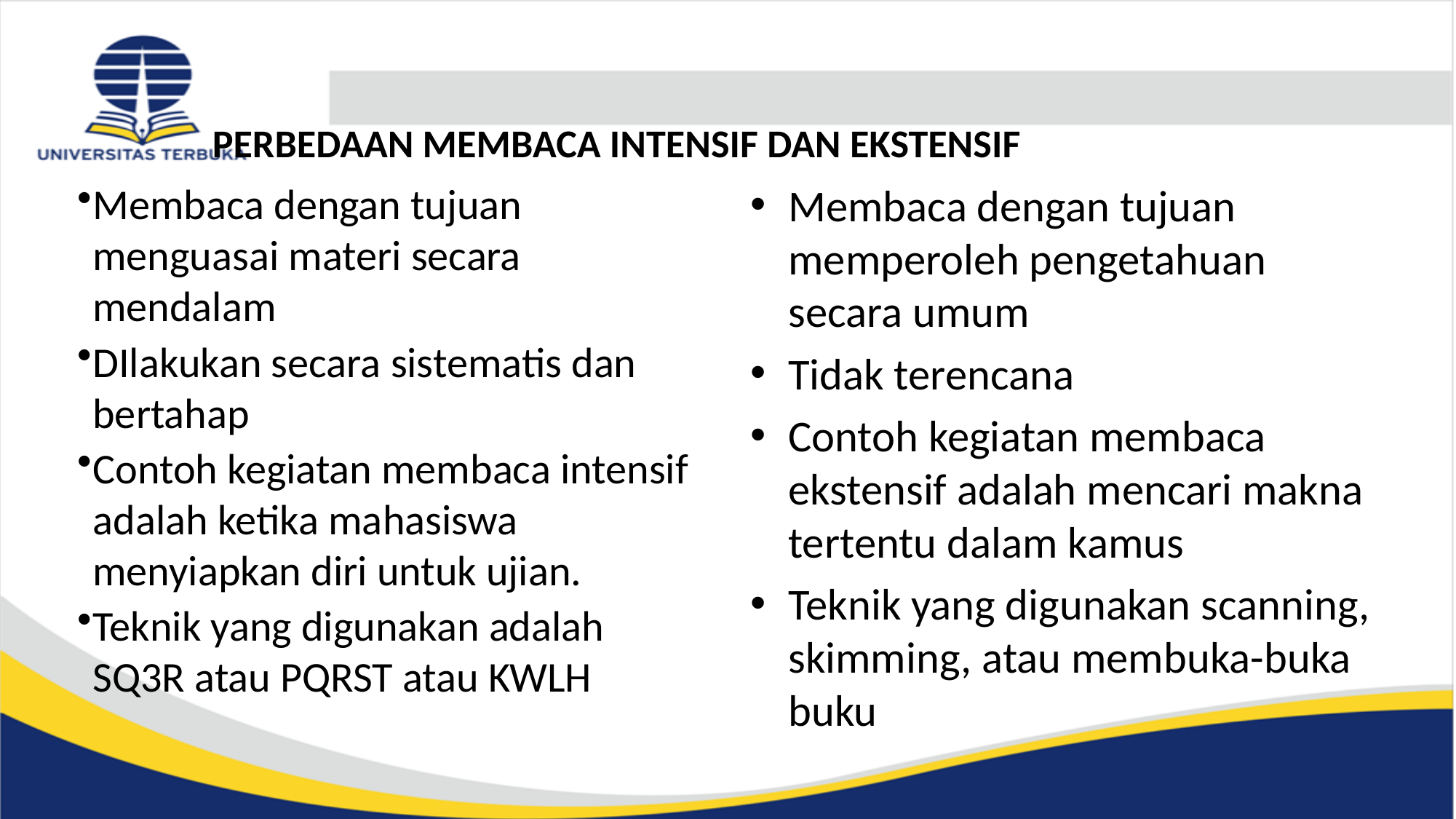

# PERBEDAAN MEMBACA INTENSIF DAN EKSTENSIF
Membaca dengan tujuan memperoleh pengetahuan secara umum
Tidak terencana
Contoh kegiatan membaca ekstensif adalah mencari makna tertentu dalam kamus
Teknik yang digunakan scanning, skimming, atau membuka-buka buku
Membaca dengan tujuan menguasai materi secara mendalam
DIlakukan secara sistematis dan bertahap
Contoh kegiatan membaca intensif adalah ketika mahasiswa menyiapkan diri untuk ujian.
Teknik yang digunakan adalah SQ3R atau PQRST atau KWLH